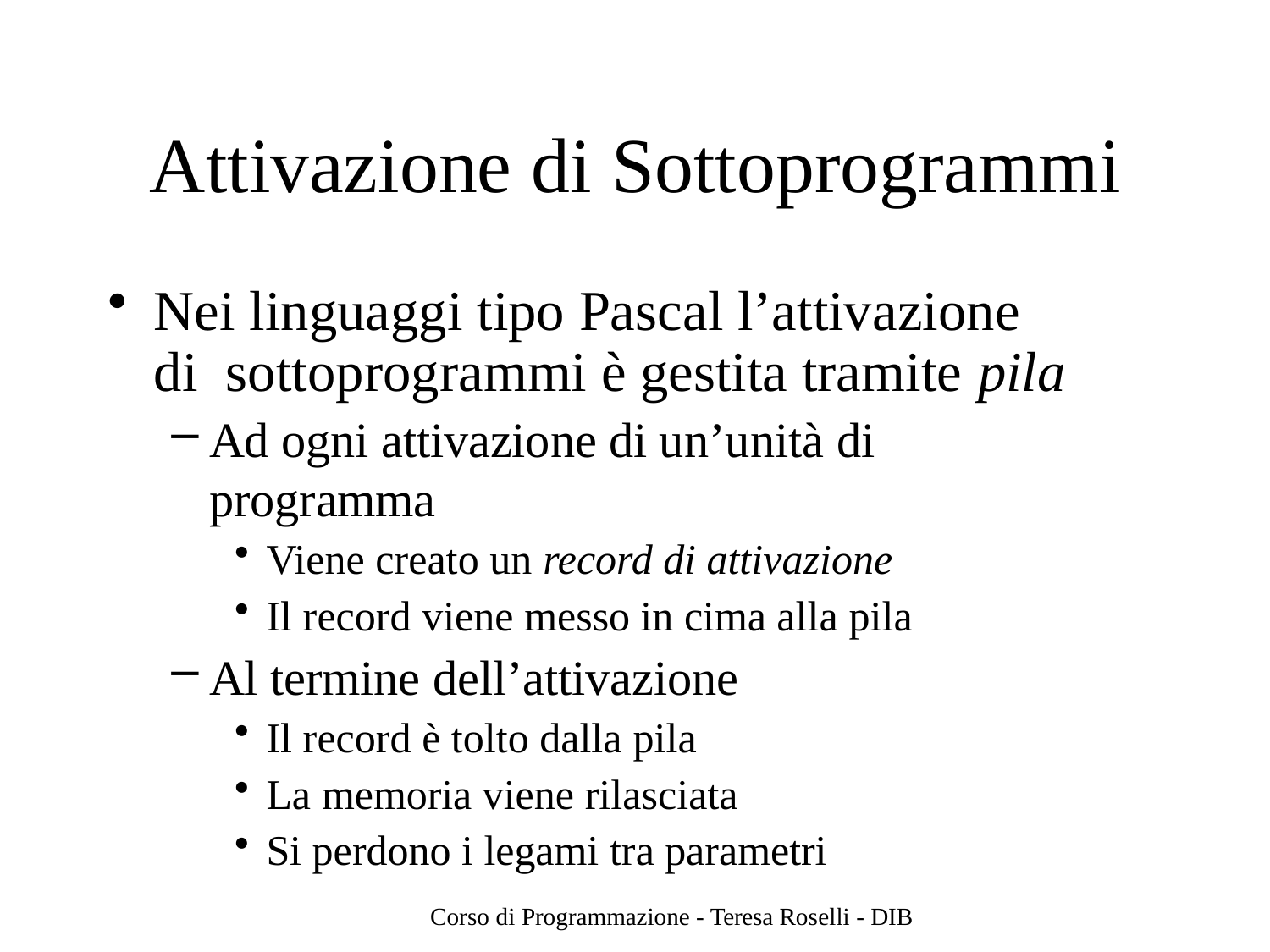

# Attivazione di Sottoprogrammi
Nei linguaggi tipo Pascal l’attivazione di  sottoprogrammi è gestita tramite pila
Ad ogni attivazione di un’unità di programma
Viene creato un record di attivazione
Il record viene messo in cima alla pila
Al termine dell’attivazione
Il record è tolto dalla pila
La memoria viene rilasciata
Si perdono i legami tra parametri
Corso di Programmazione - Teresa Roselli - DIB